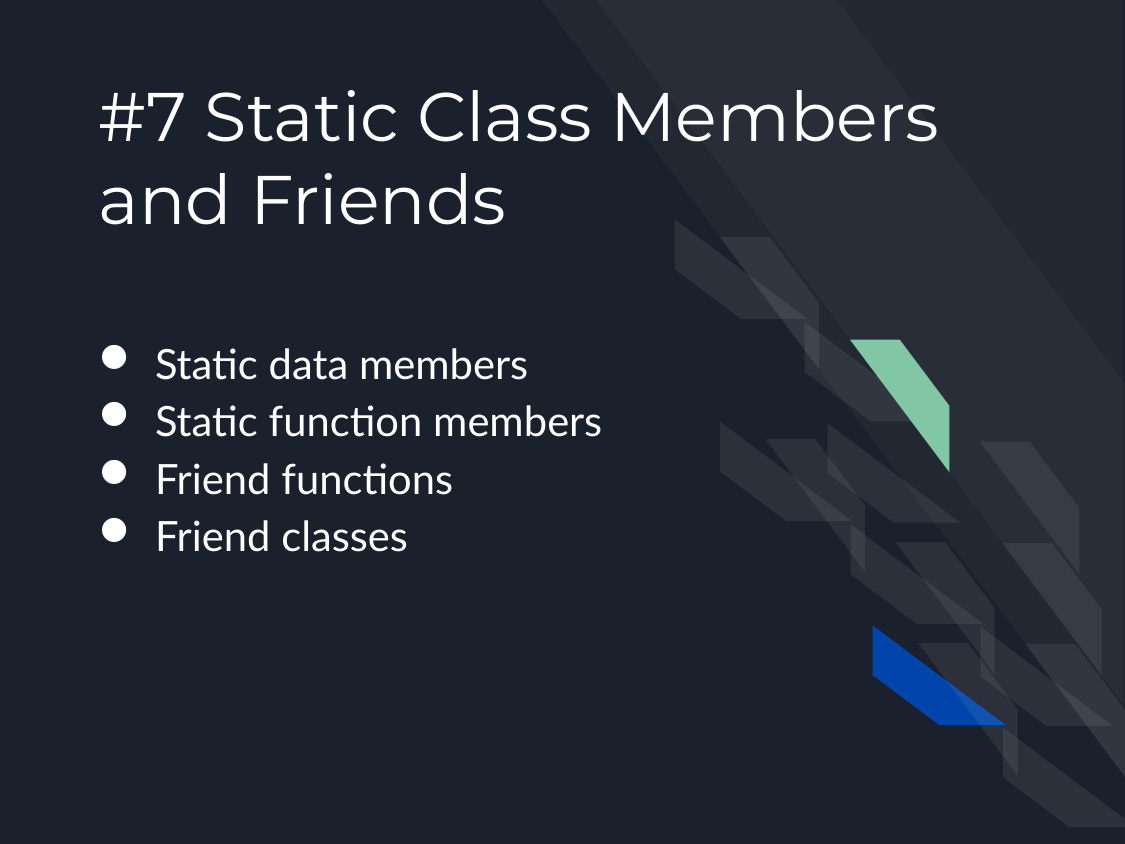

# #7 Static Class Members and Friends
Static data members
Static function members
Friend functions
Friend classes